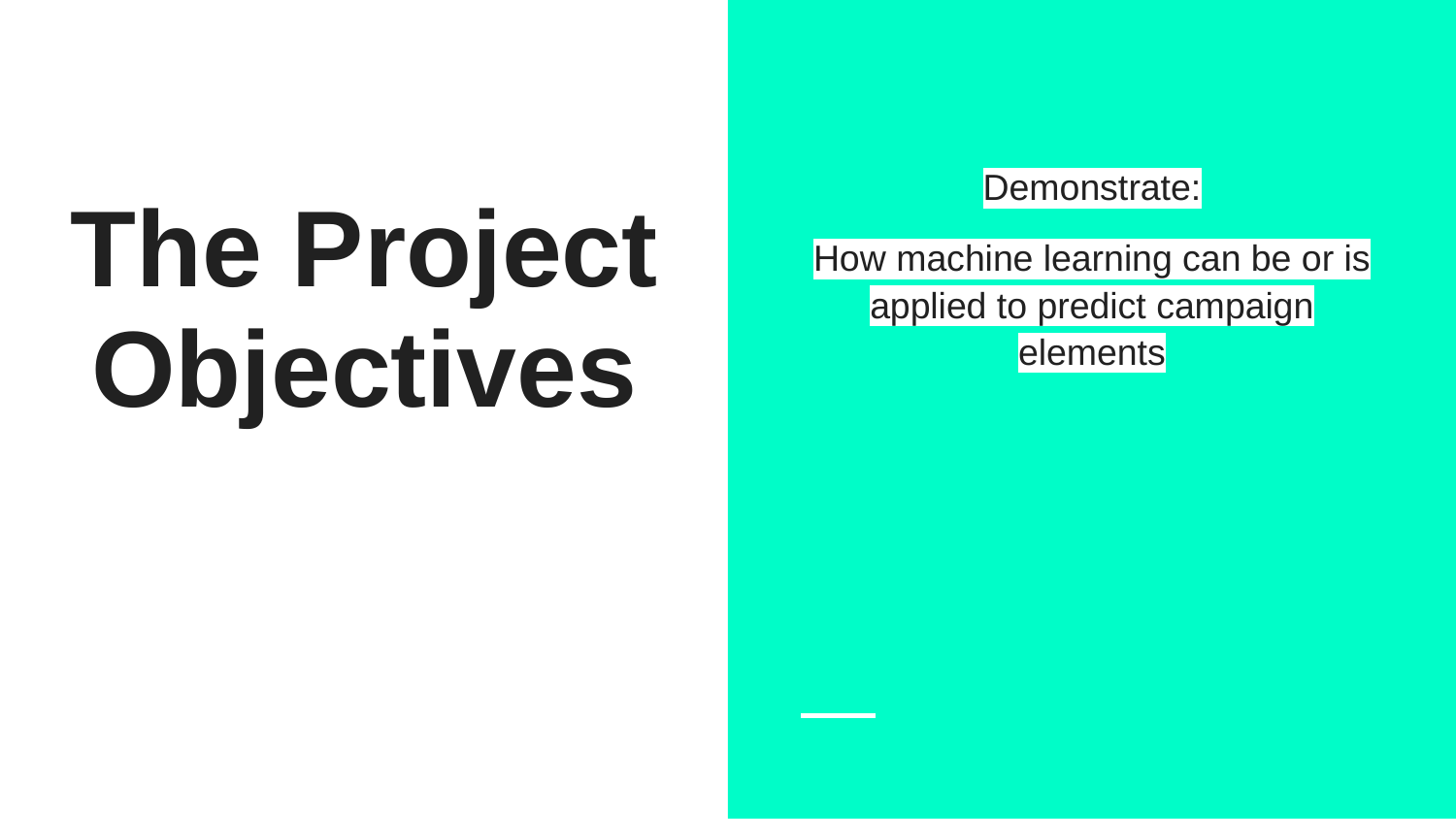

Demonstrate:
How machine learning can be or is applied to predict campaign elements

# The Project Objectives